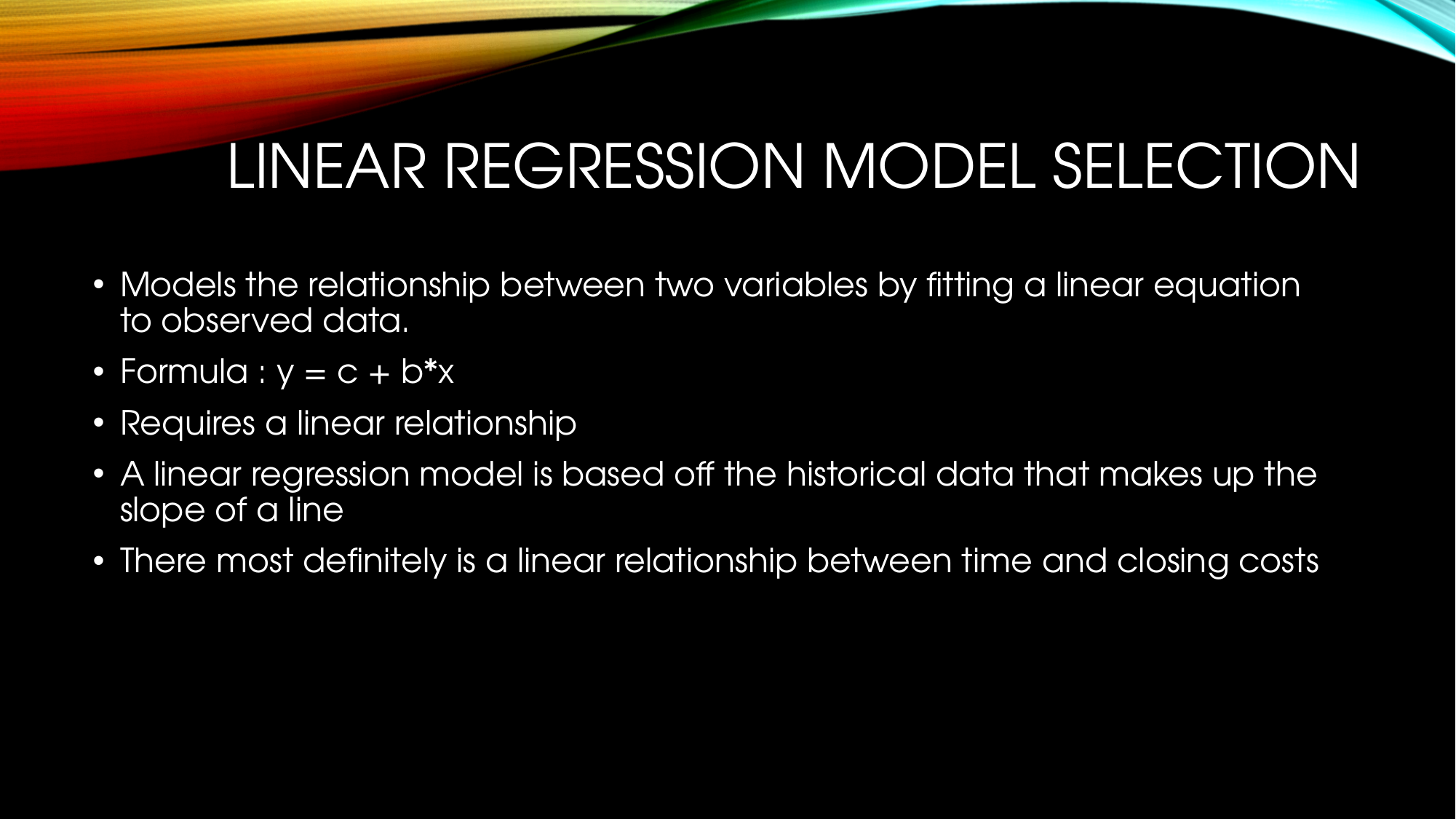

# Linear Regression Model Selection
Models the relationship between two variables by fitting a linear equation to observed data.
Formula : y = c + b*x
Requires a linear relationship
A linear regression model is based off the historical data that makes up the slope of a line
There most definitely is a linear relationship between time and closing costs